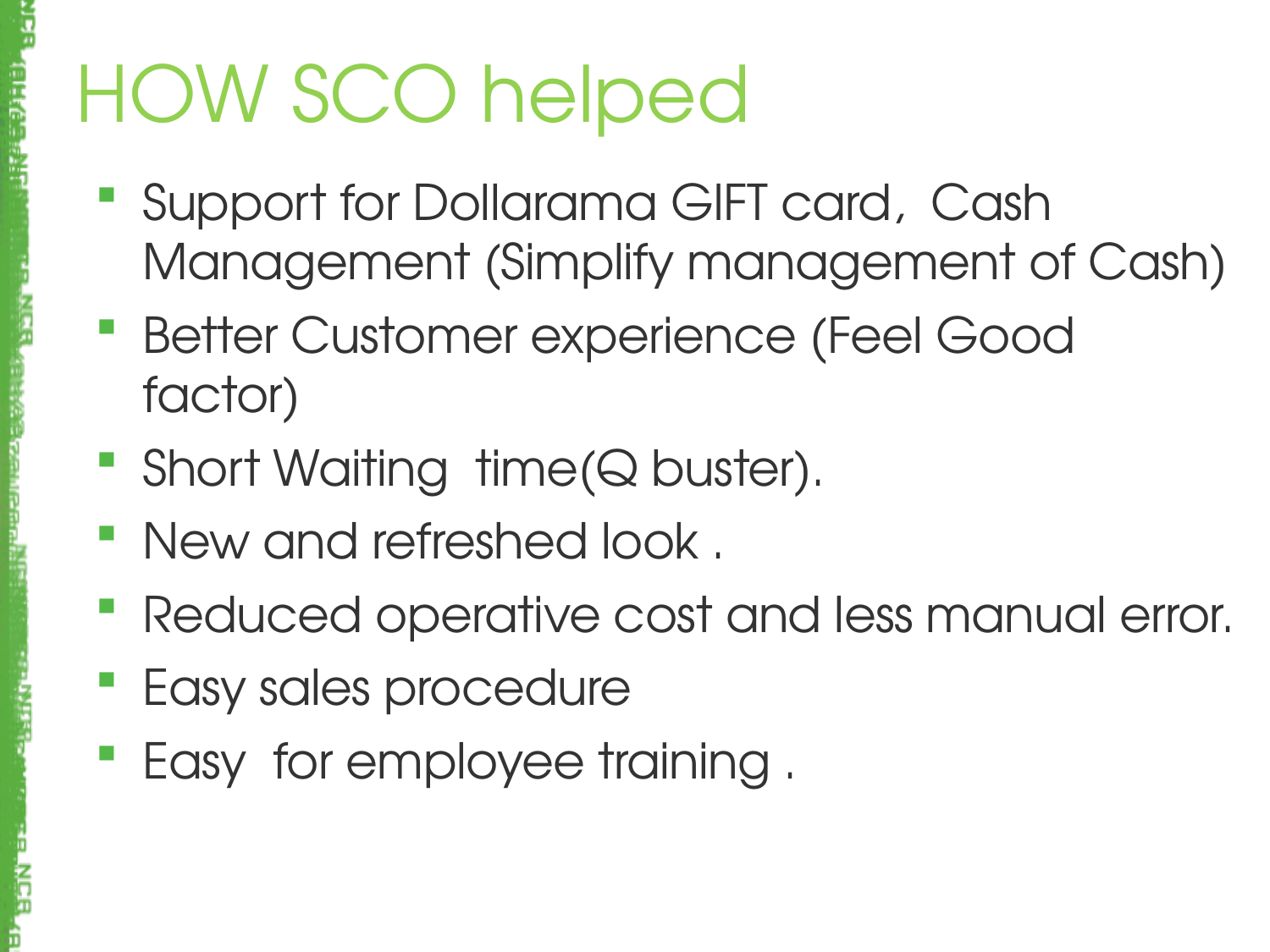

HOW SCO helped
Support for Dollarama GIFT card,  Cash Management (Simplify management of Cash)
Better Customer experience (Feel Good factor)
Short Waiting  time(Q buster).
New and refreshed look .
Reduced operative cost and less manual error.
Easy sales procedure
Easy  for employee training .